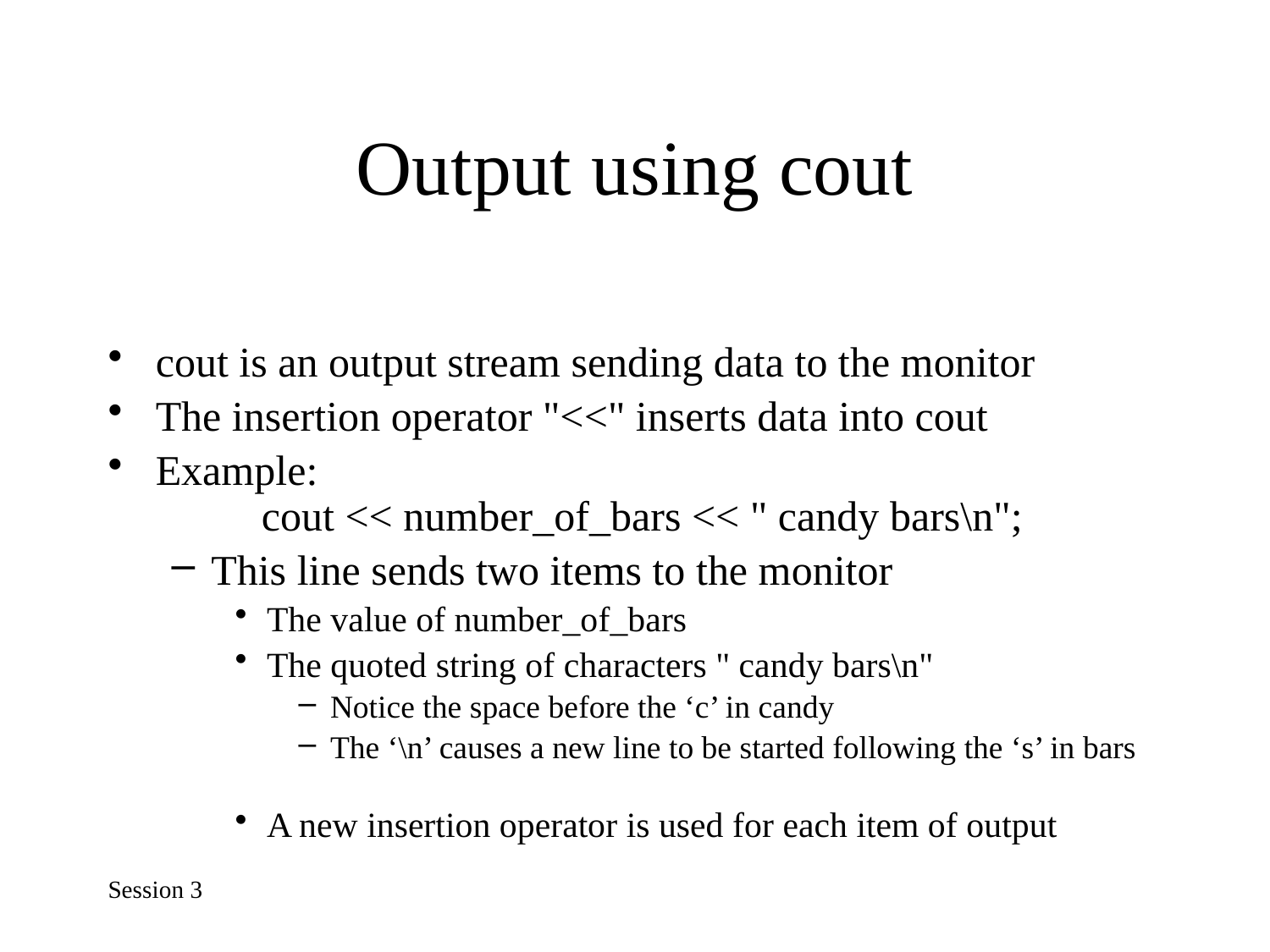

# Output using cout

cout is an output stream sending data to the monitor
The insertion operator "<<" inserts data into cout
Example:
          cout << number_of_bars << " candy bars\n";
This line sends two items to the monitor
The value of number_of_bars
The quoted string of characters " candy bars\n"
Notice the space before the ‘c’ in candy
The ‘\n’ causes a new line to be started following the ‘s’ in bars
A new insertion operator is used for each item of output

Session 3
Introduction to Programming